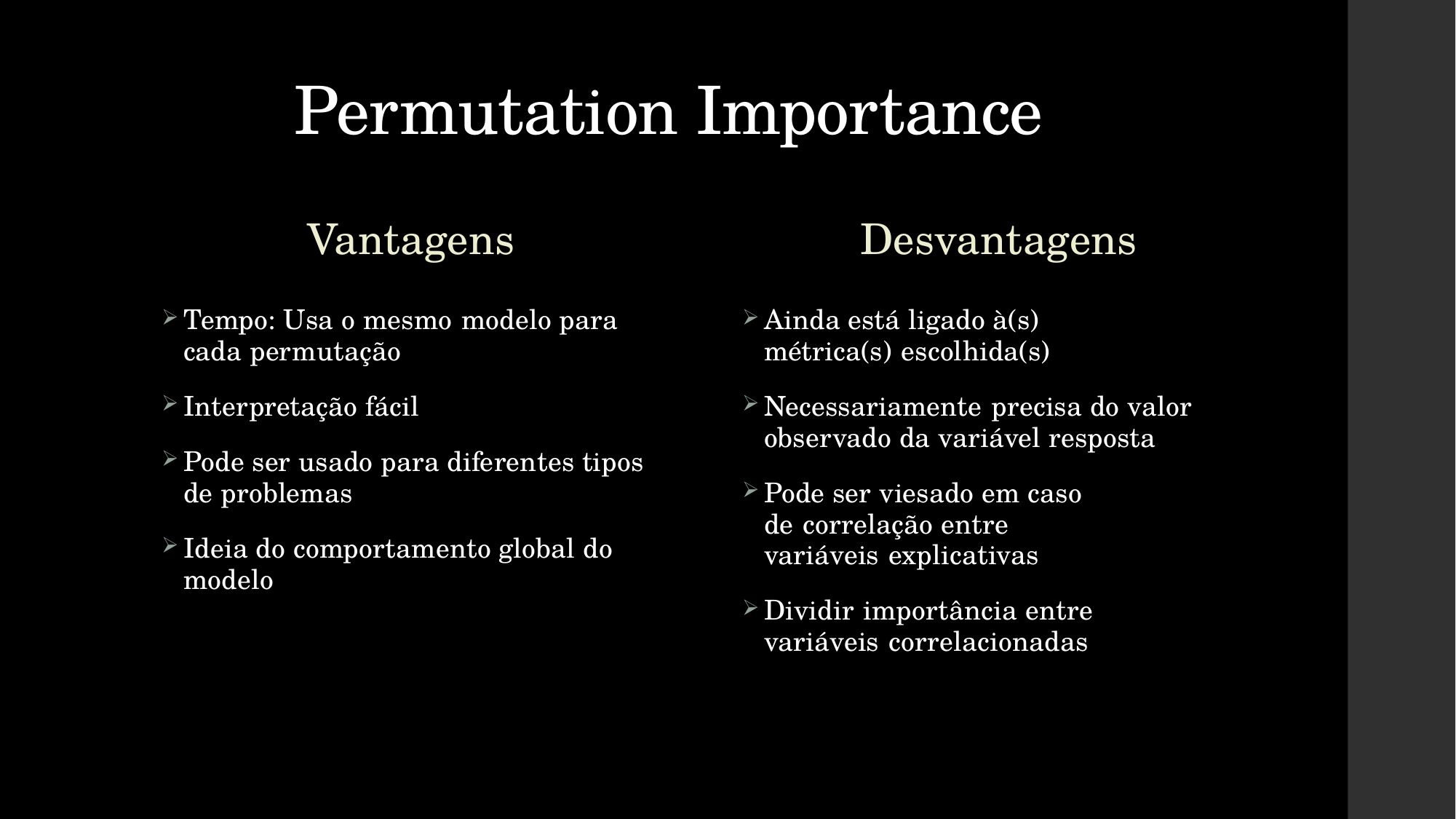

# Permutation Importance
Vantagens
Desvantagens
Tempo: Usa o mesmo modelo para cada permutação
Interpretação fácil
Pode ser usado para diferentes tipos de problemas
Ideia do comportamento global do modelo

Ainda está ligado à(s) métrica(s) escolhida(s)
Necessariamente precisa do valor observado da variável resposta
Pode ser viesado em caso de correlação entre variáveis explicativas
Dividir importância entre variáveis correlacionadas